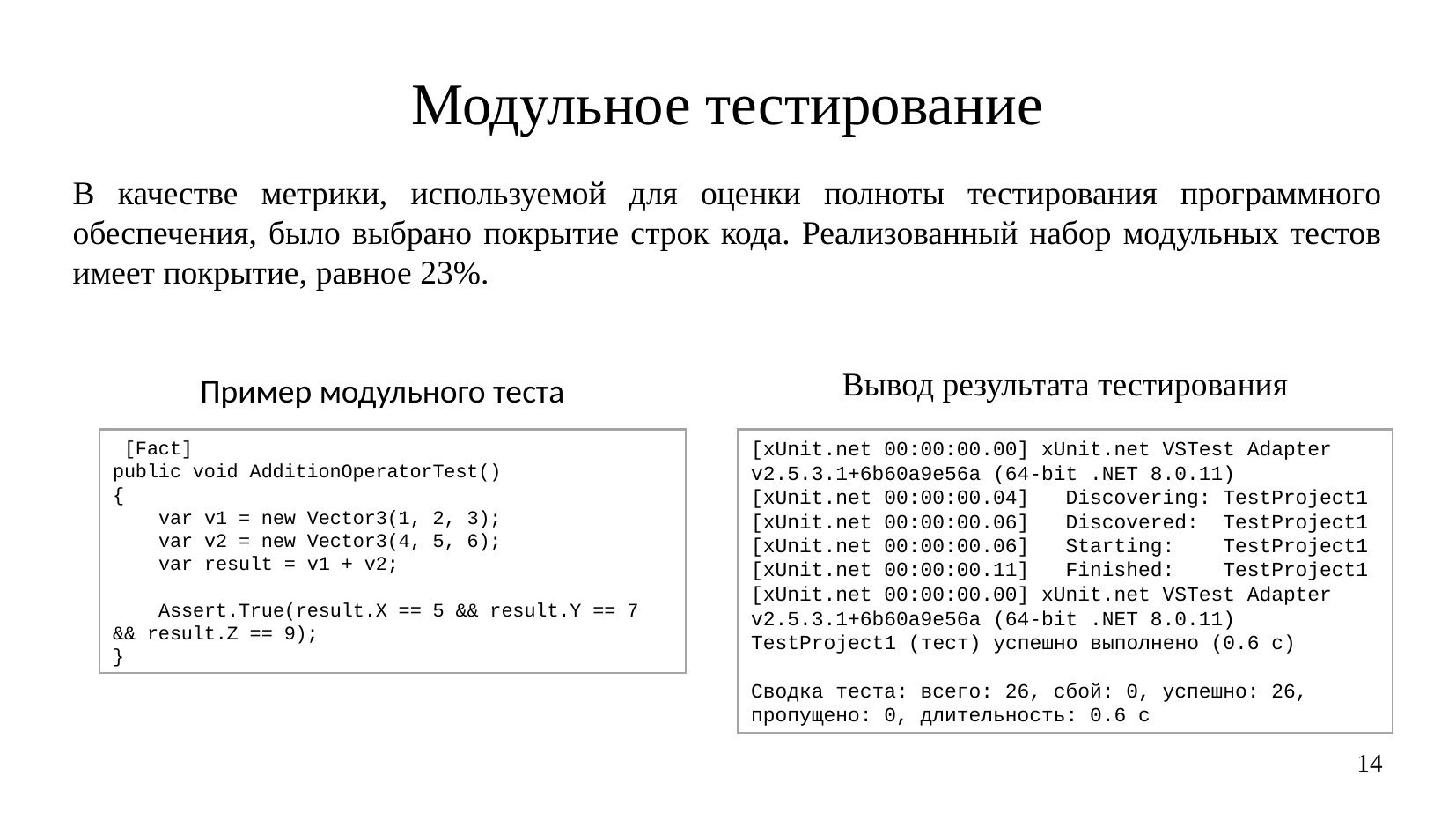

# Модульное тестирование
|  |  |
| --- | --- |
В качестве метрики, используемой для оценки полноты тестирования программного обеспечения, было выбрано покрытие строк кода. Реализованный набор модульных тестов имеет покрытие, равное 23%.
Пример модульного теста
Вывод результата тестирования
 [Fact]
public void AdditionOperatorTest()
{
    var v1 = new Vector3(1, 2, 3);
    var v2 = new Vector3(4, 5, 6);
    var result = v1 + v2;

    Assert.True(result.X == 5 && result.Y == 7 && result.Z == 9);
}
[xUnit.net 00:00:00.00] xUnit.net VSTest Adapter v2.5.3.1+6b60a9e56a (64-bit .NET 8.0.11)
[xUnit.net 00:00:00.04]   Discovering: TestProject1
[xUnit.net 00:00:00.06]   Discovered:  TestProject1
[xUnit.net 00:00:00.06]   Starting:    TestProject1
[xUnit.net 00:00:00.11]   Finished:    TestProject1
[xUnit.net 00:00:00.00] xUnit.net VSTest Adapter v2.5.3.1+6b60a9e56a (64-bit .NET 8.0.11) TestProject1 (тест) успешно выполнено (0.6 с)

Сводка теста: всего: 26, сбой: 0, успешно: 26, пропущено: 0, длительность: 0.6 с
14